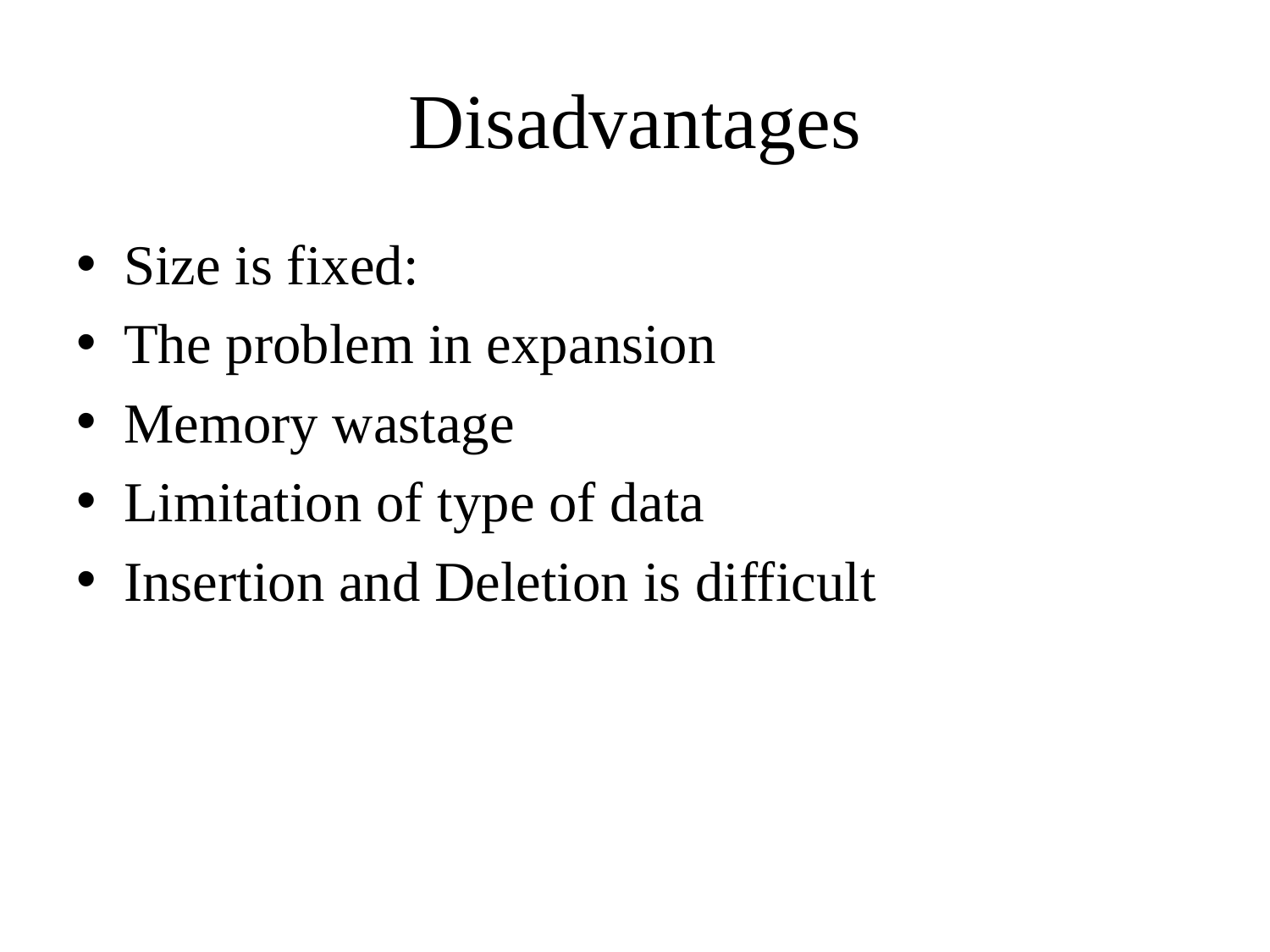

# Disadvantages
Size is fixed:
The problem in expansion
Memory wastage
Limitation of type of data
Insertion and Deletion is difficult